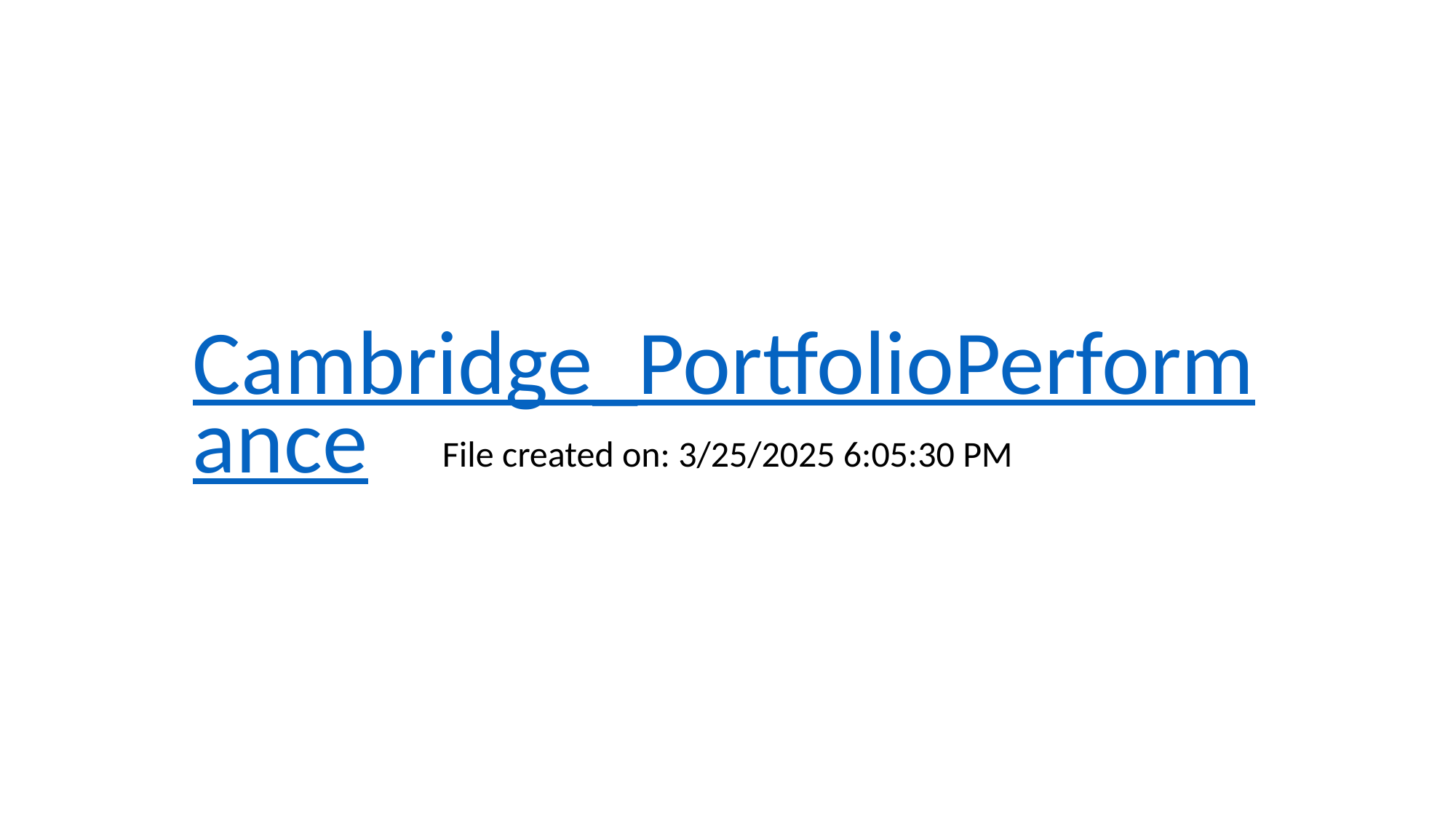

# Cambridge_PortfolioPerformance
File created on: 3/25/2025 6:05:30 PM